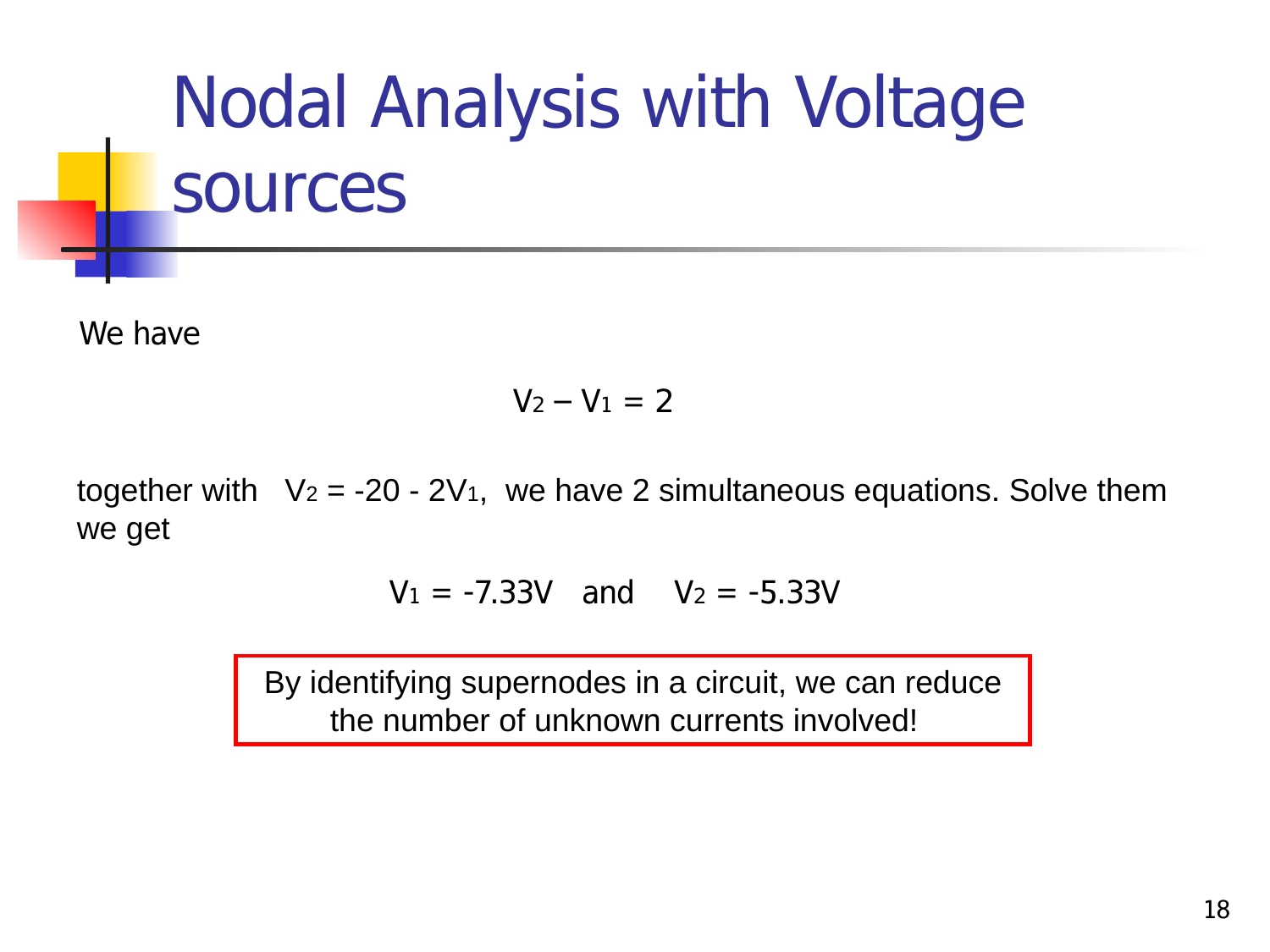

# Nodal Analysis with Voltage sources
We have
V2 – V1 = 2
together with   V2 = -20 - 2V1,  we have 2 simultaneous equations. Solve them we get

V1 = -7.33V   and    V2 = -5.33V
By identifying supernodes in a circuit, we can reduce the number of unknown currents involved!
18